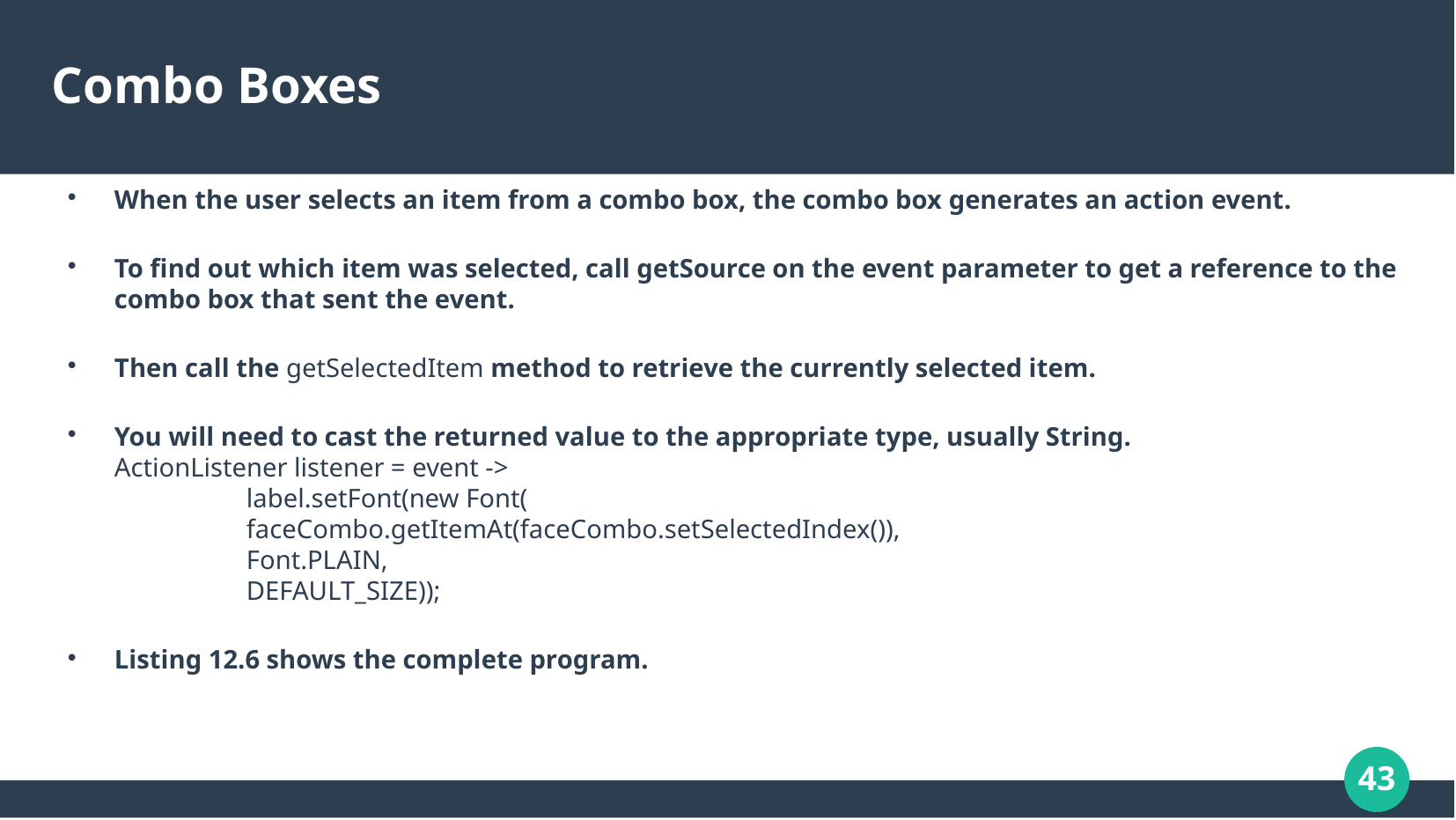

# Combo Boxes
When the user selects an item from a combo box, the combo box generates an action event.
To find out which item was selected, call getSource on the event parameter to get a reference to the combo box that sent the event.
Then call the getSelectedItem method to retrieve the currently selected item.
You will need to cast the returned value to the appropriate type, usually String.
ActionListener listener = event ->
	label.setFont(new Font(
	faceCombo.getItemAt(faceCombo.setSelectedIndex()),
	Font.PLAIN,
	DEFAULT_SIZE));
Listing 12.6 shows the complete program.